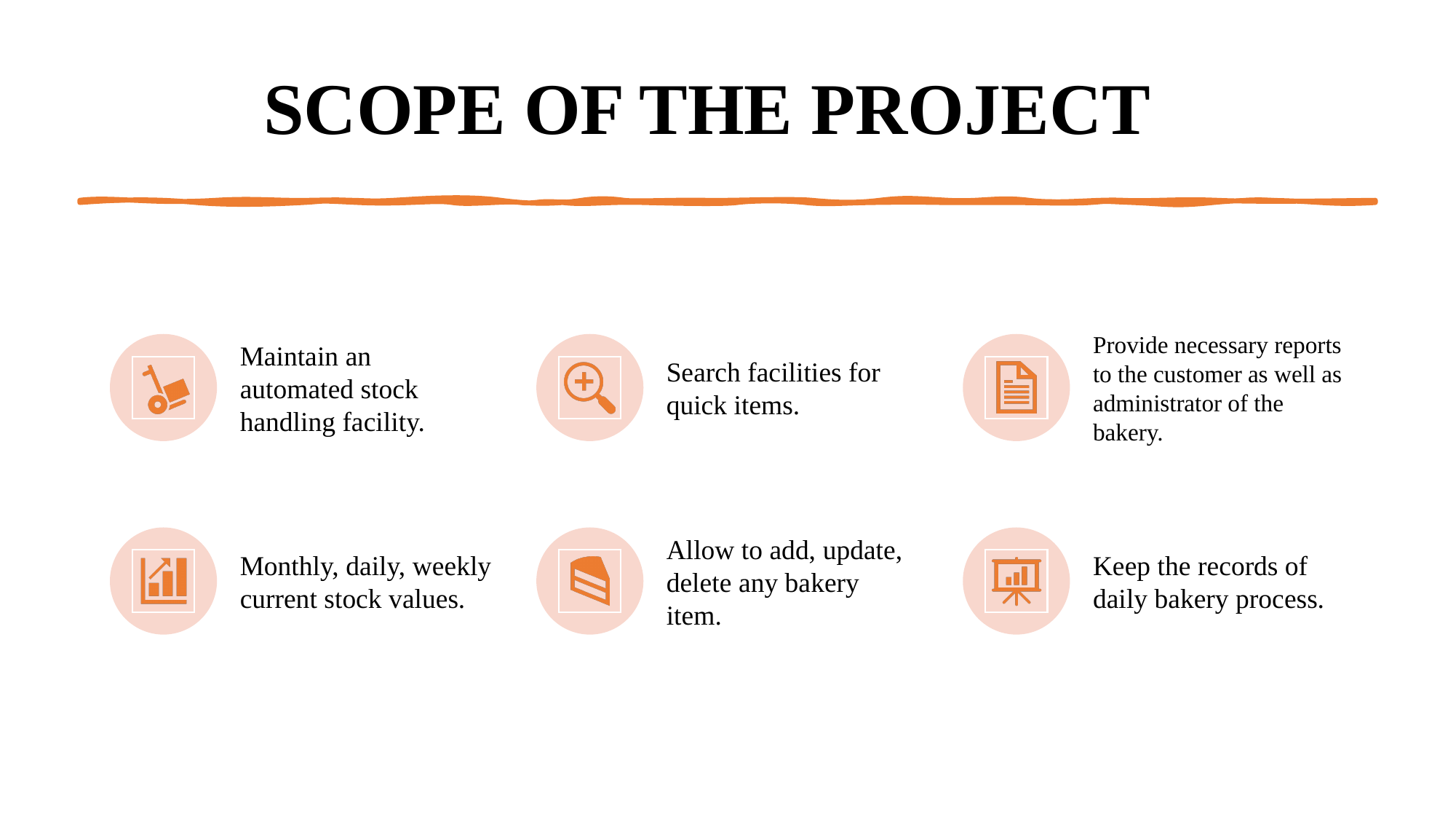

# SCOPE OF THE PROJECT

Maintain an automated stock handling facility.
Search facilities for quick items.
Provide necessary reports to the customer as well as administrator of the bakery.
Monthly, daily, weekly current stock values.
Allow to add, update, delete any bakery item.
Keep the records of daily bakery process.